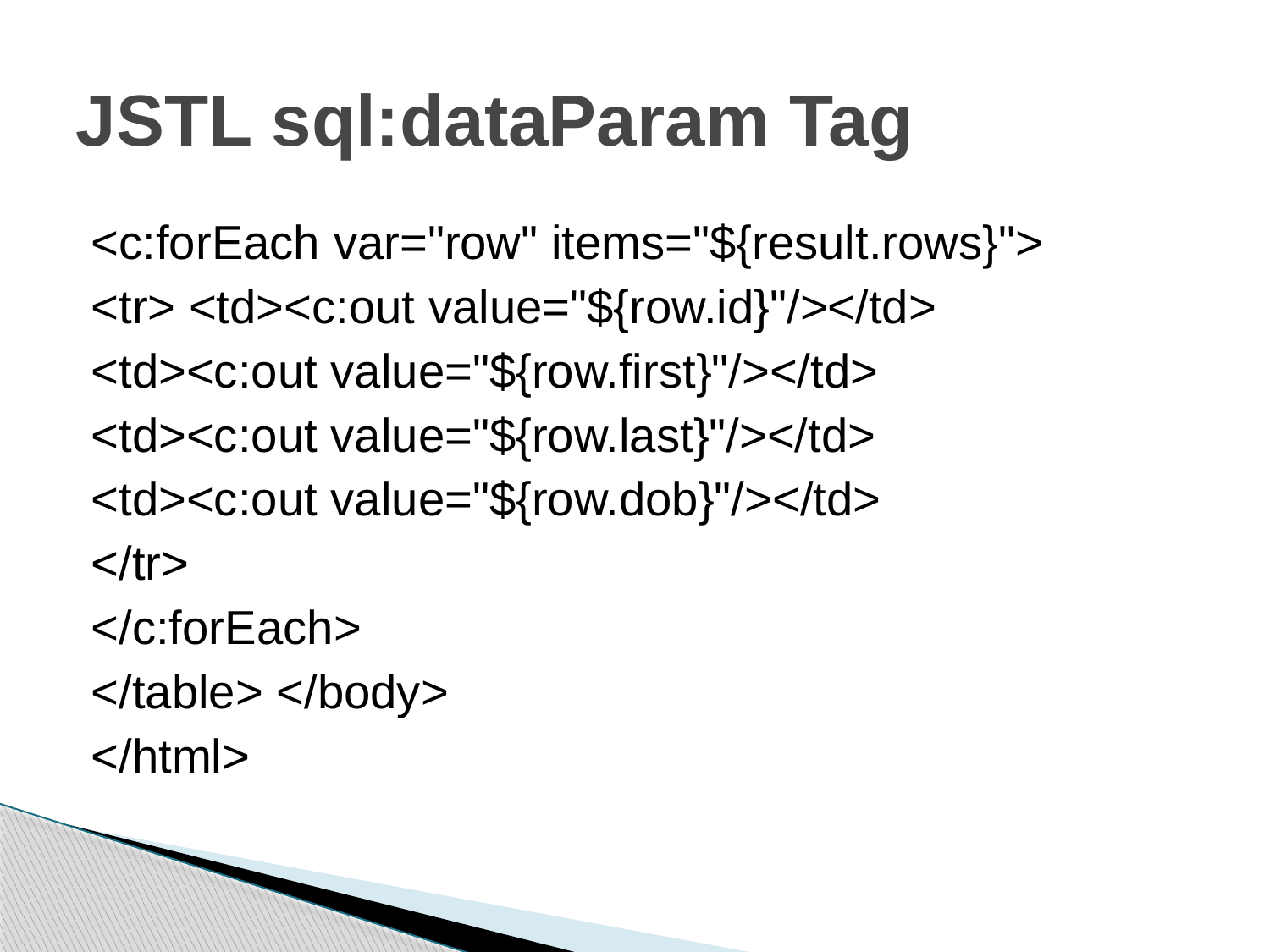

# JSTL sql:dataParam Tag
<c:forEach var="row" items="${result.rows}">
<tr> <td><c:out value="${row.id}"/></td>
<td><c:out value="${row.first}"/></td>
<td><c:out value="${row.last}"/></td>
<td><c:out value="${row.dob}"/></td>
</tr>
</c:forEach>
</table> </body>
</html>